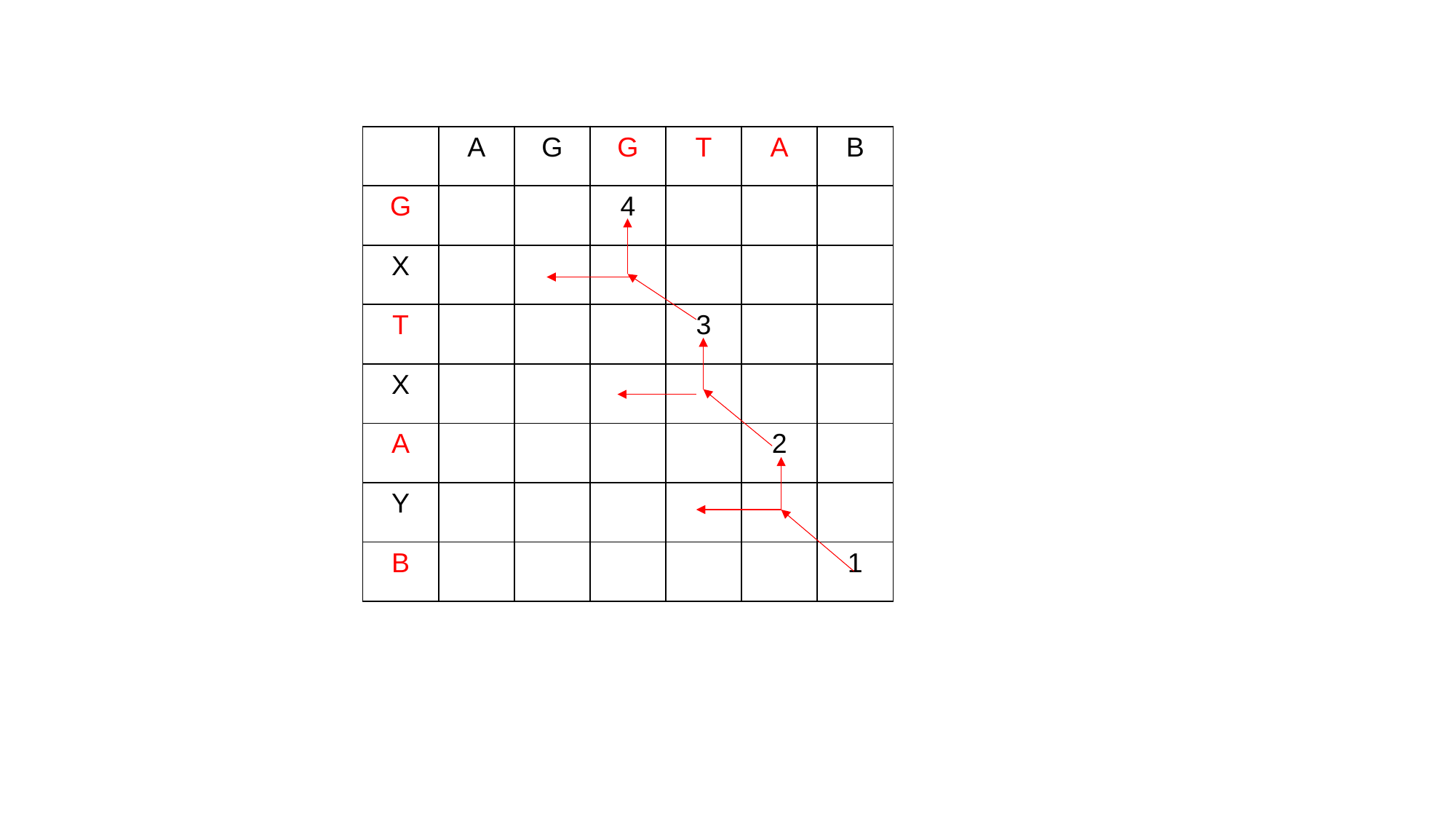

|  | A | G | G | T | A | B |
| --- | --- | --- | --- | --- | --- | --- |
| G |  |  | 4 |  |  |  |
| X |  |  |  |  |  |  |
| T |  |  |  | 3 |  |  |
| X |  |  |  |  |  |  |
| A |  |  |  |  | 2 |  |
| Y |  |  |  |  |  |  |
| B |  |  |  |  |  | 1 |